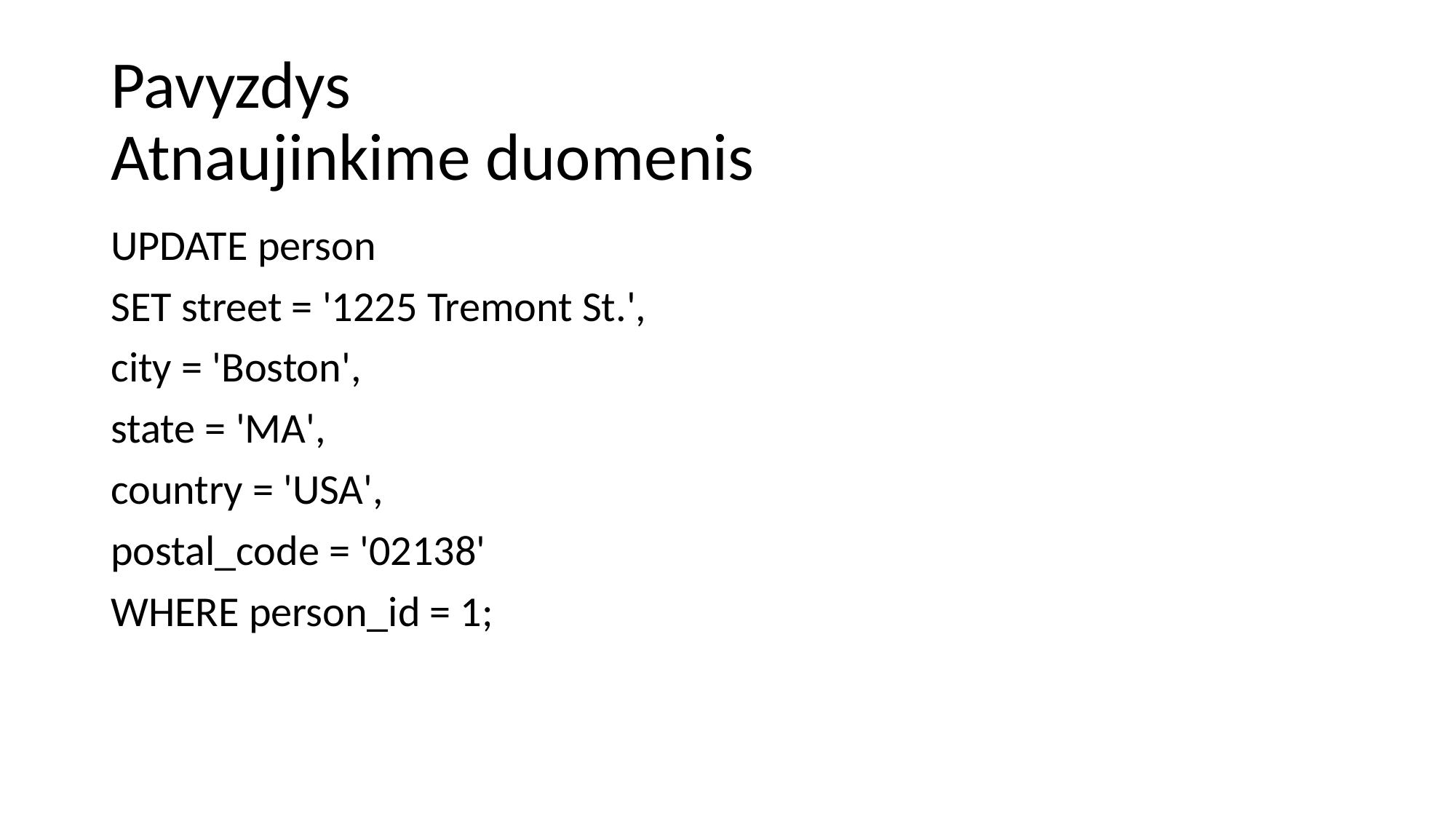

# Pavyzdys Atnaujinkime duomenis
UPDATE person
SET street = '1225 Tremont St.',
city = 'Boston',
state = 'MA',
country = 'USA',
postal_code = '02138'
WHERE person_id = 1;